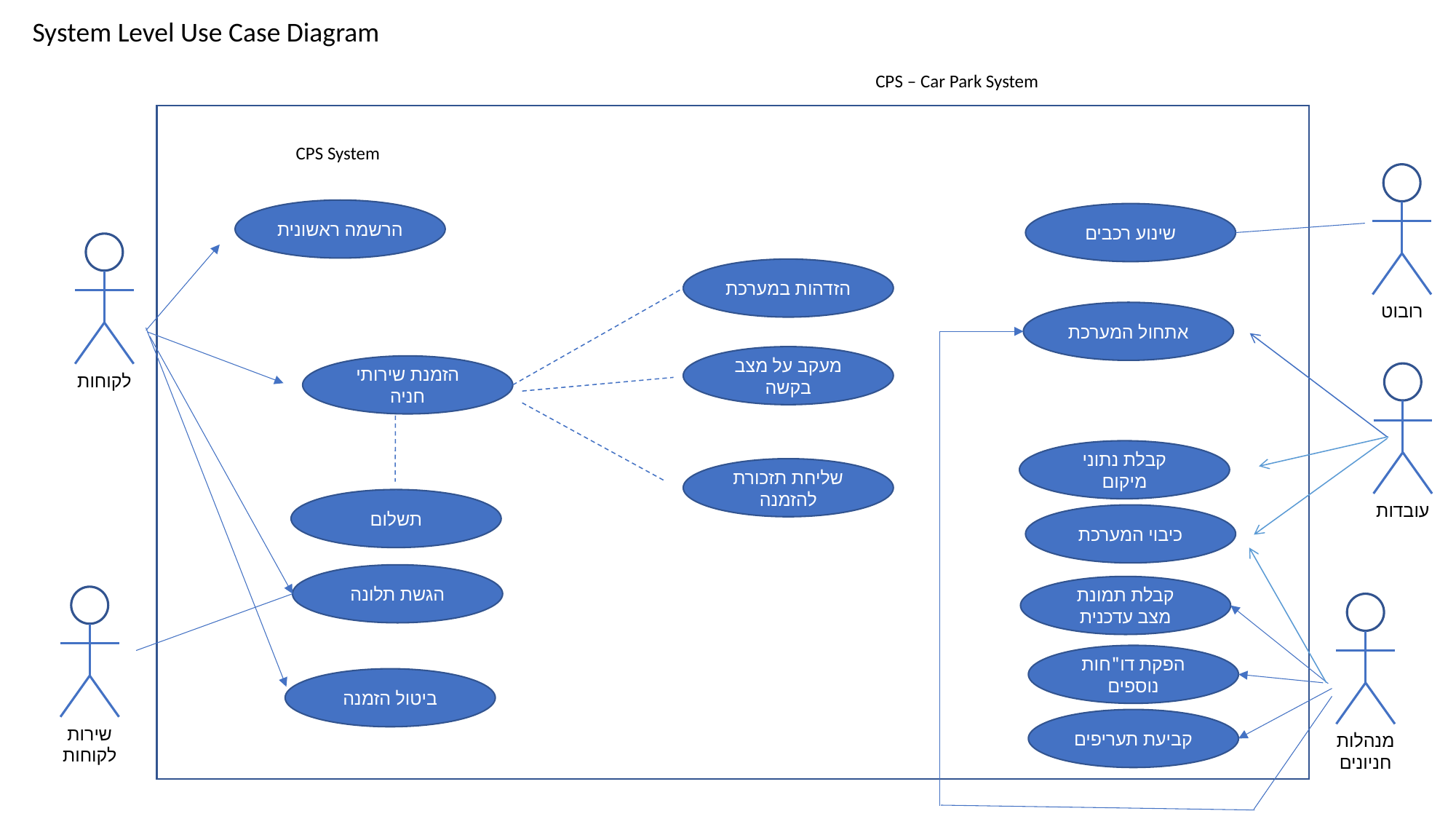

System Level Use Case Diagram
CPS – Car Park System

CPS System

רובוט
הרשמה ראשונית
שינוע רכבים

לקוחות
הזדהות במערכת
אתחול המערכת
מעקב על מצב בקשה
הזמנת שירותי חניה

עובדות
קבלת נתוני מיקום
שליחת תזכורת להזמנה
תשלום
כיבוי המערכת
הגשת תלונה
קבלת תמונת מצב עדכנית

שירות לקוחות

מנהלות
חניונים
הפקת דו"חות נוספים
ביטול הזמנה
קביעת תעריפים